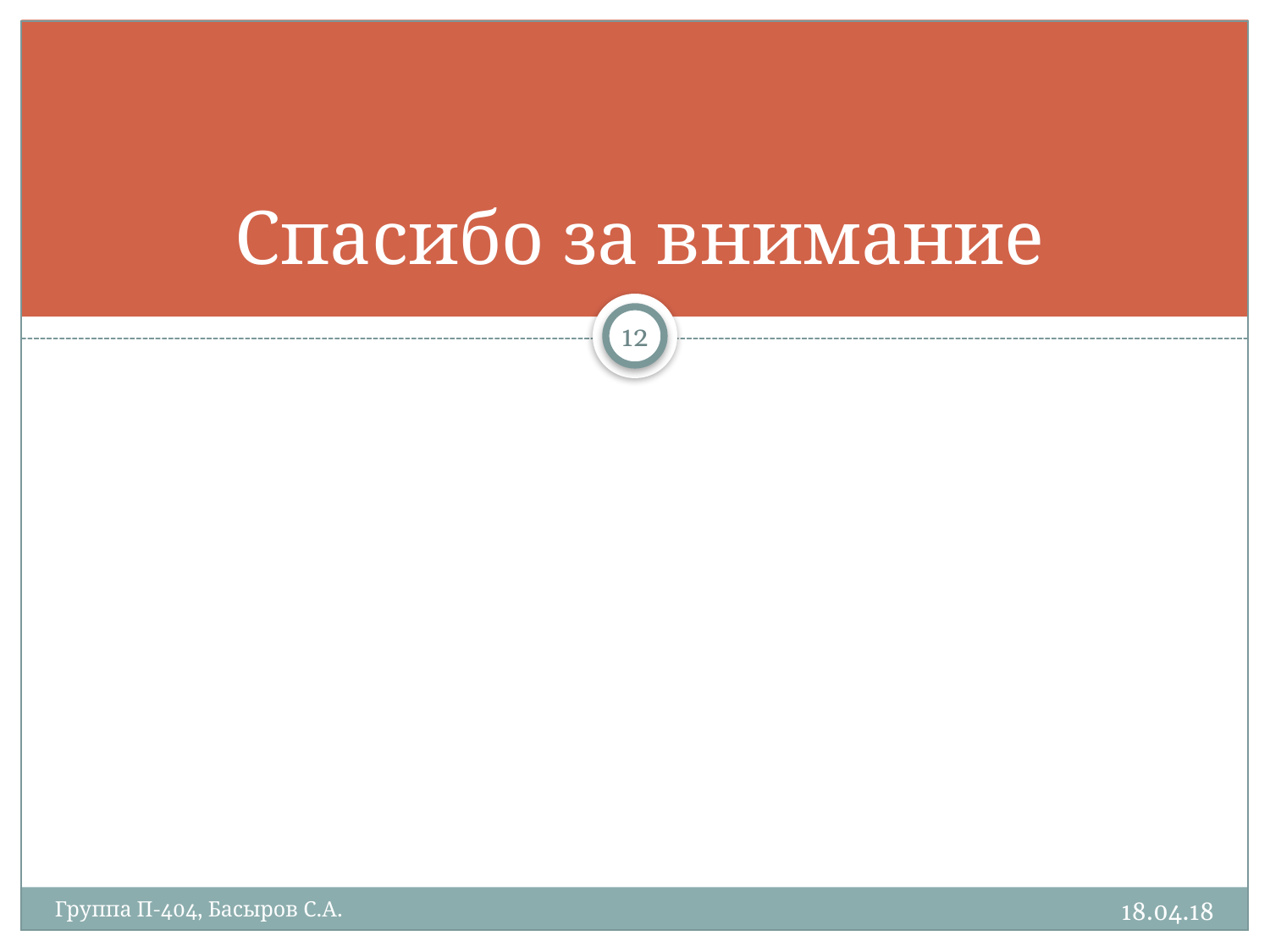

# Спасибо за внимание
12

18.04.18
Группа П-404, Басыров С.А.